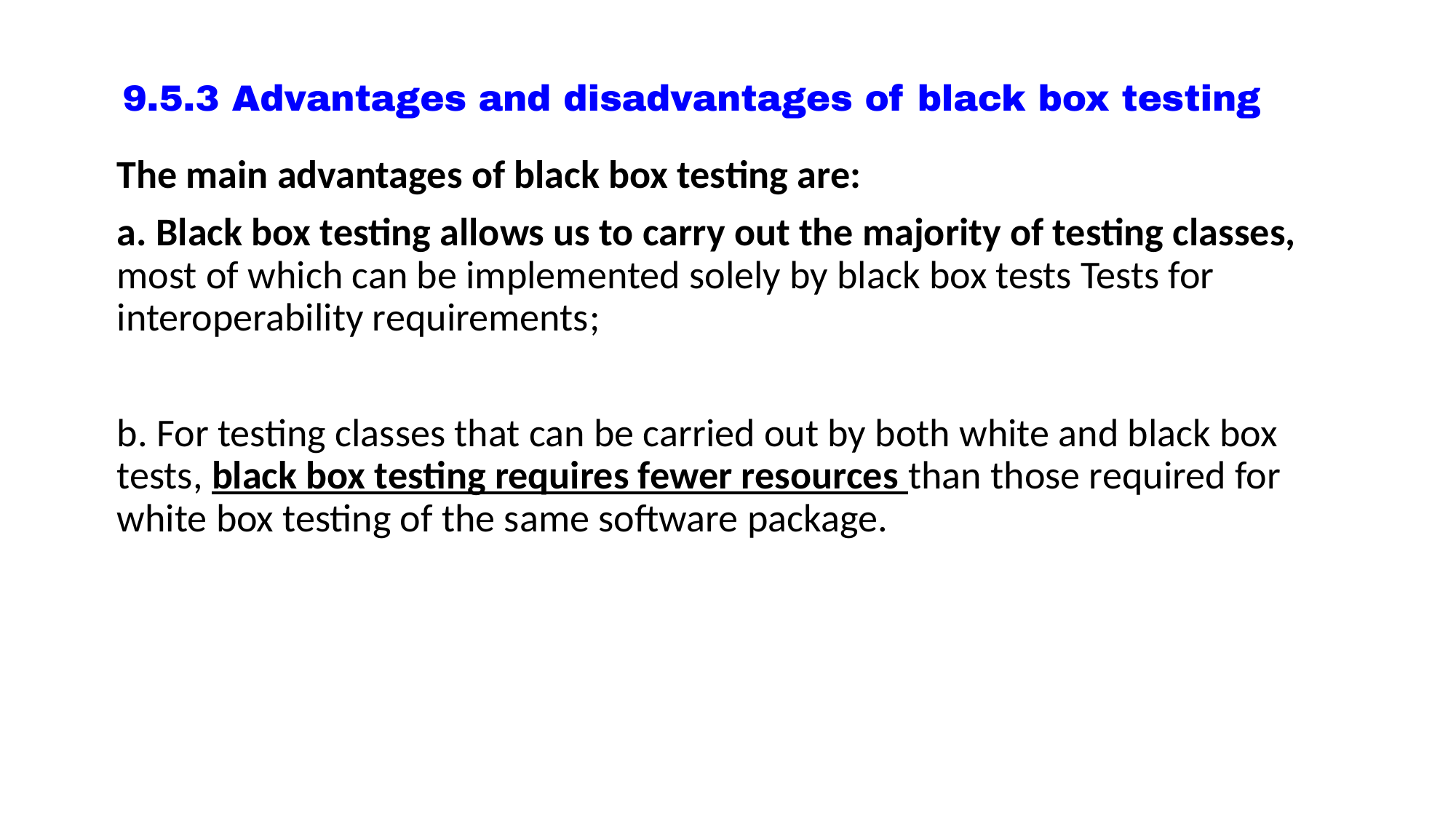

9.5.3 Advantages and disadvantages of black box testing
The main advantages of black box testing are:
a. Black box testing allows us to carry out the majority of testing classes, most of which can be implemented solely by black box tests Tests for interoperability requirements;

b. For testing classes that can be carried out by both white and black box tests, black box testing requires fewer resources than those required for white box testing of the same software package.